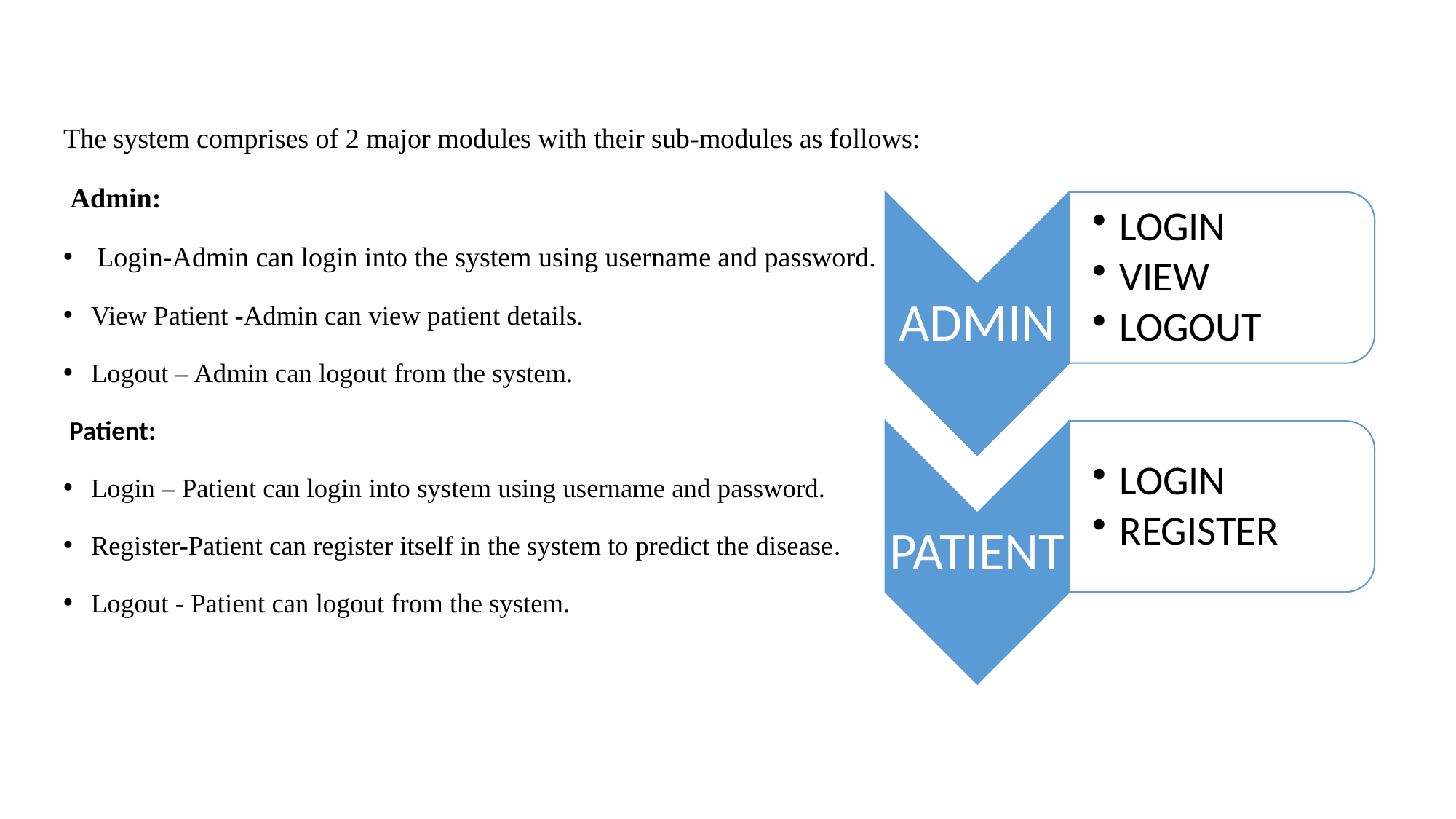

The system comprises of 2 major modules with their sub-modules as follows:
 Admin:
 Login-Admin can login into the system using username and password.
View Patient -Admin can view patient details.
Logout – Admin can logout from the system.
 Patient:
Login – Patient can login into system using username and password.
Register-Patient can register itself in the system to predict the disease.
Logout - Patient can logout from the system.

ADMIN
LOGIN
VIEW
LOGOUT
PATIENT
LOGIN
REGISTER